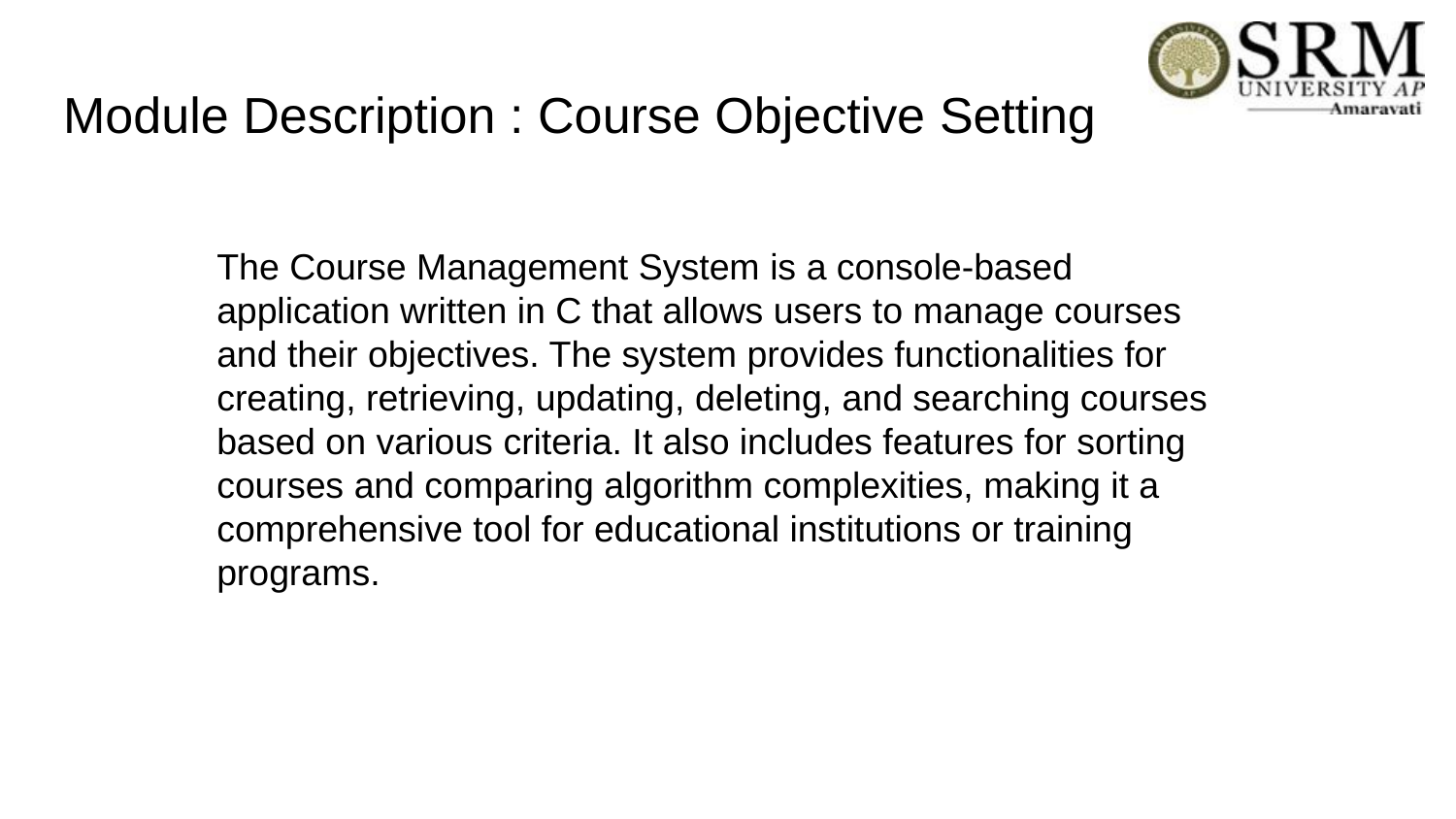

# Module Description : Course Objective Setting

The Course Management System is a console-based application written in C that allows users to manage courses and their objectives. The system provides functionalities for creating, retrieving, updating, deleting, and searching courses based on various criteria. It also includes features for sorting courses and comparing algorithm complexities, making it a comprehensive tool for educational institutions or training programs.